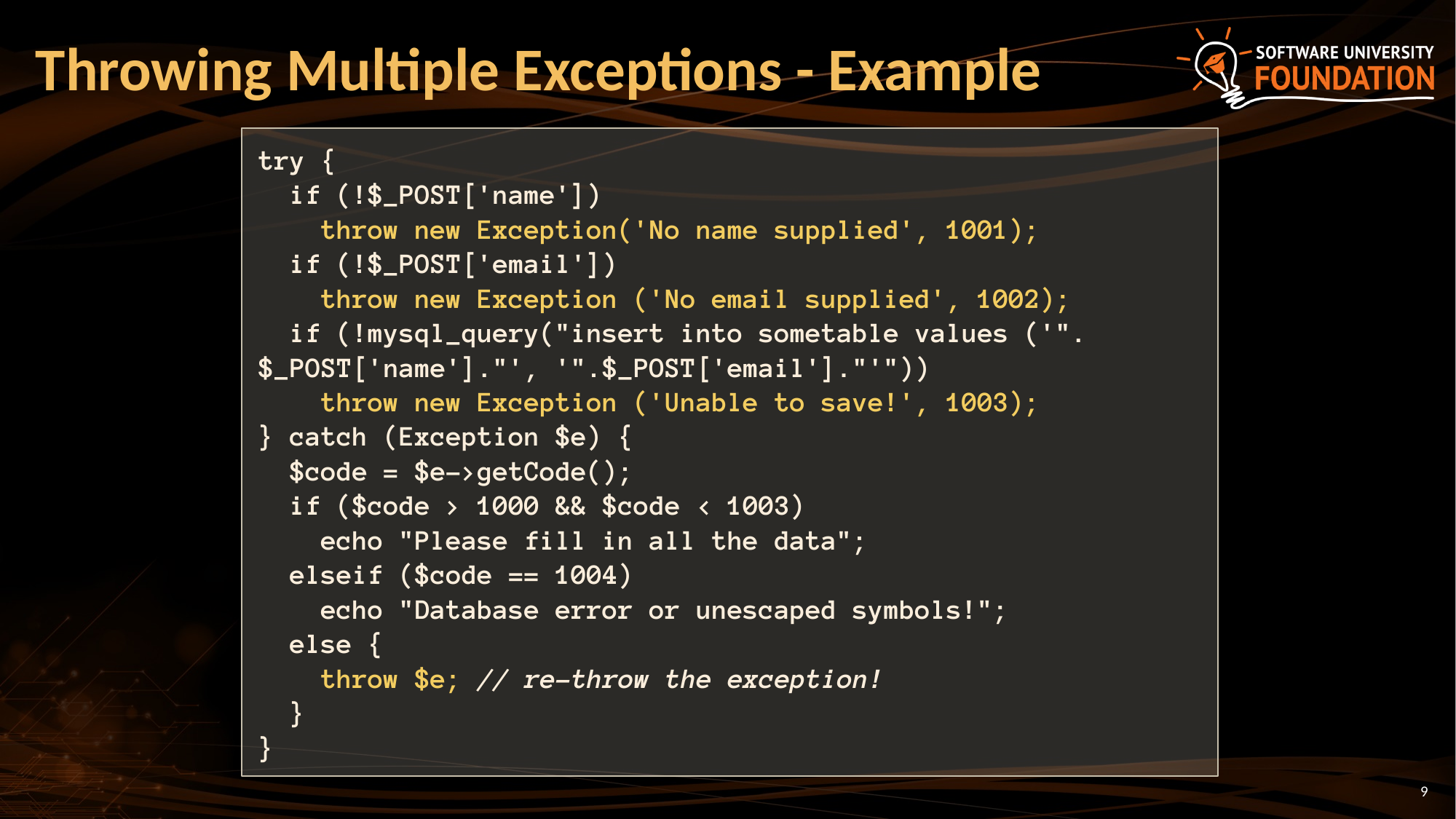

# Throwing Multiple Exceptions - Example
try {
  if (!$_POST['name'])
    throw new Exception('No name supplied', 1001);
  if (!$_POST['email'])
    throw new Exception ('No email supplied', 1002);
  if (!mysql_query("insert into sometable values ('".$_POST['name']."', '".$_POST['email']."'"))
    throw new Exception ('Unable to save!', 1003);
} catch (Exception $e) {
  $code = $e->getCode();
  if ($code > 1000 && $code < 1003)
    echo "Please fill in all the data";
  elseif ($code == 1004)
    echo "Database error or unescaped symbols!";
  else {
    throw $e; // re-throw the exception!
  }
}

9